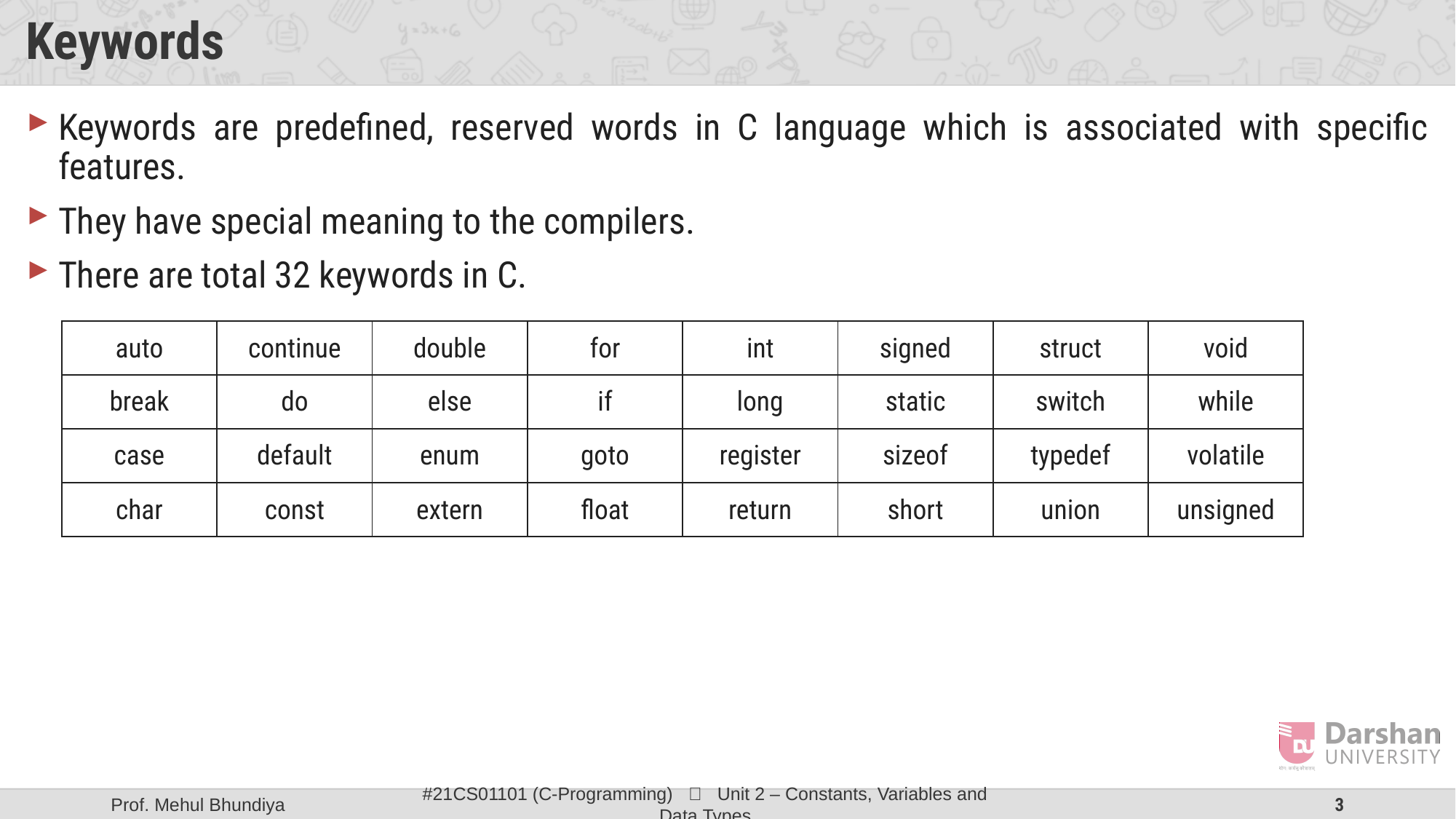

# Keywords
Keywords are predefined, reserved words in C language which is associated with specific features.
They have special meaning to the compilers.
There are total 32 keywords in C.
| auto | continue | double | for | int | signed | struct | void |
| --- | --- | --- | --- | --- | --- | --- | --- |
| break | do | else | if | long | static | switch | while |
| case | default | enum | goto | register | sizeof | typedef | volatile |
| char | const | extern | float | return | short | union | unsigned |